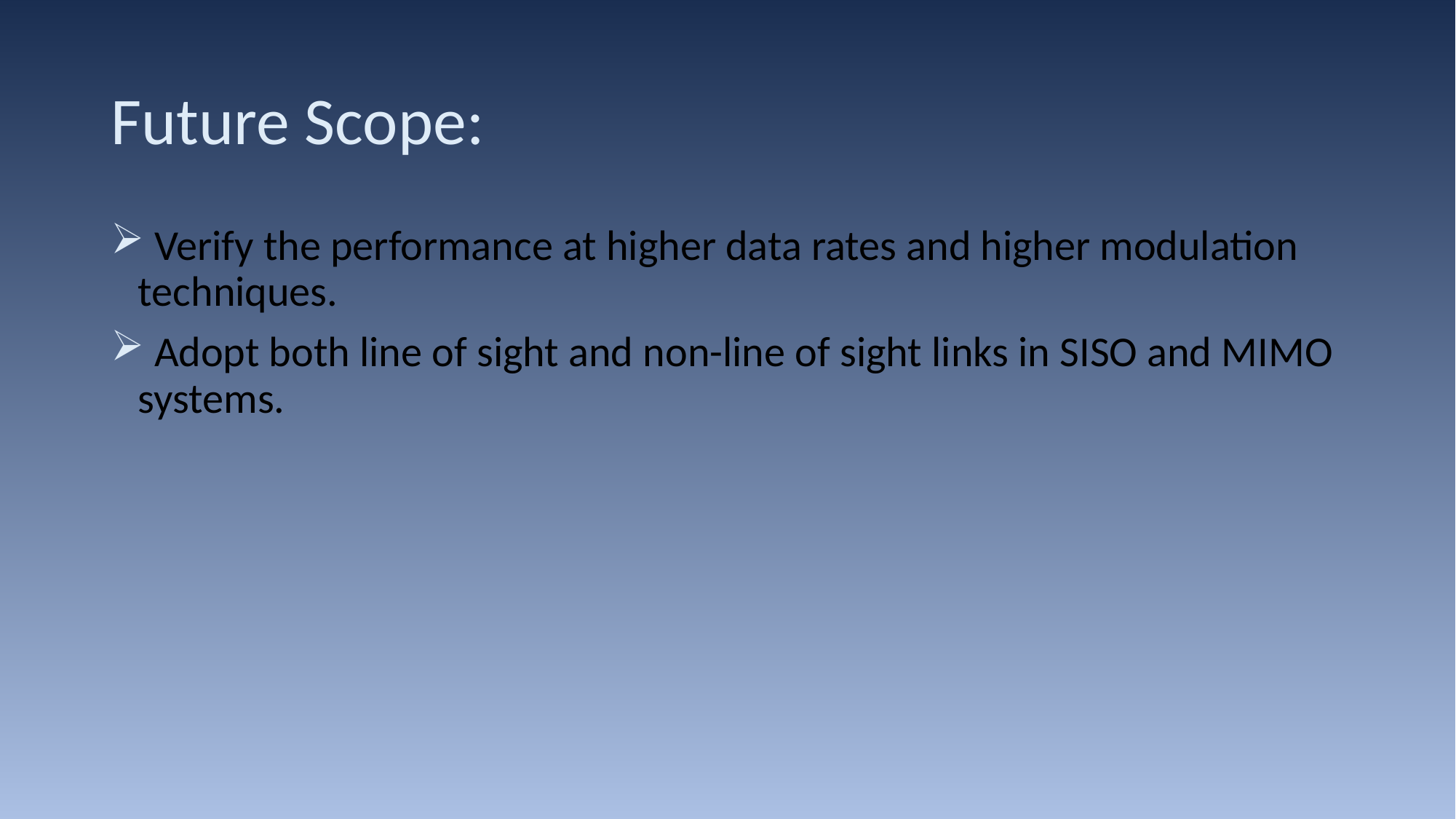

# Future Scope:
 Verify the performance at higher data rates and higher modulation techniques.
 Adopt both line of sight and non-line of sight links in SISO and MIMO systems.